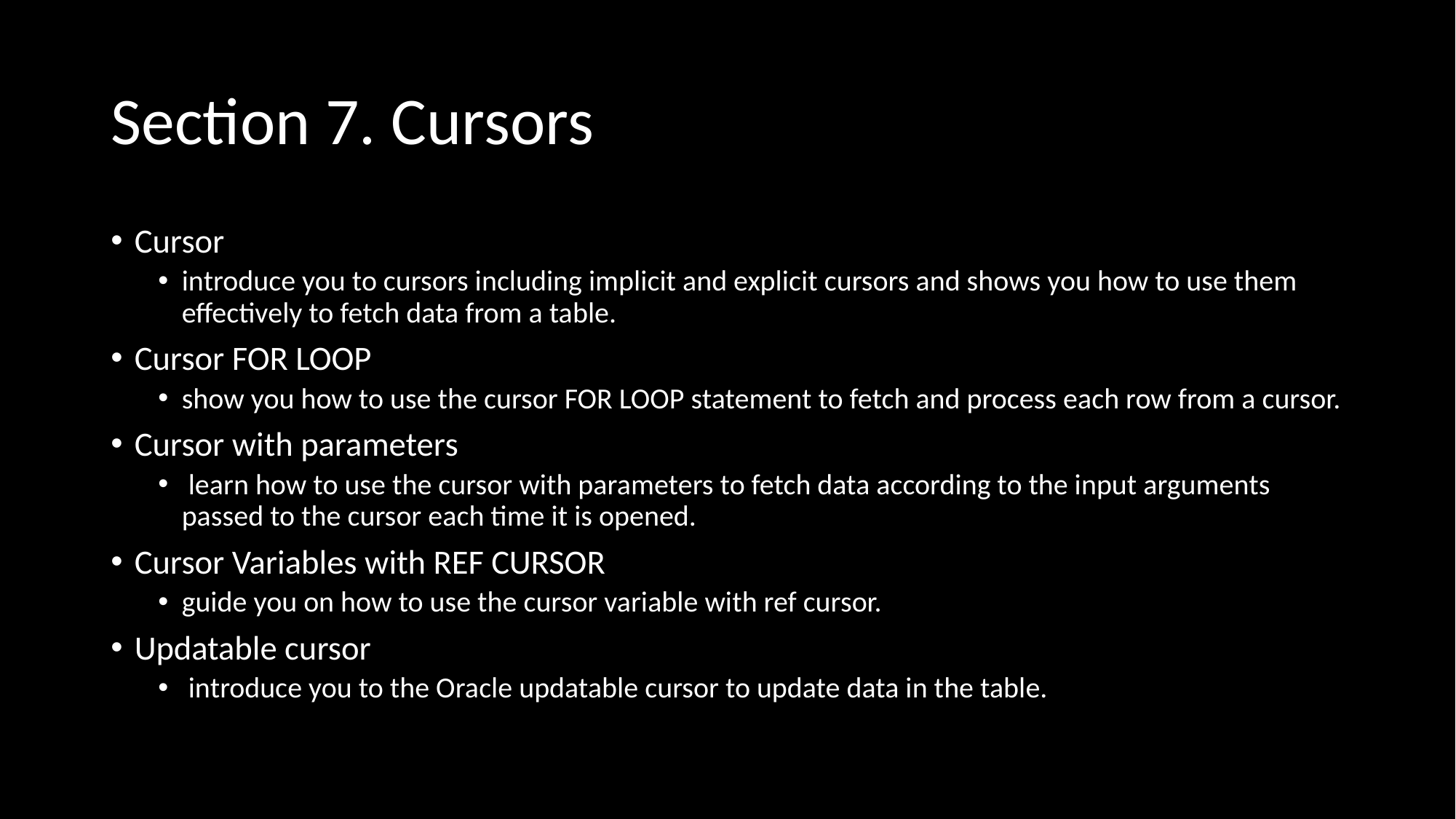

# Section 7. Cursors
Cursor
introduce you to cursors including implicit and explicit cursors and shows you how to use them effectively to fetch data from a table.
Cursor FOR LOOP
show you how to use the cursor FOR LOOP statement to fetch and process each row from a cursor.
Cursor with parameters
 learn how to use the cursor with parameters to fetch data according to the input arguments passed to the cursor each time it is opened.
Cursor Variables with REF CURSOR
guide you on how to use the cursor variable with ref cursor.
Updatable cursor
 introduce you to the Oracle updatable cursor to update data in the table.